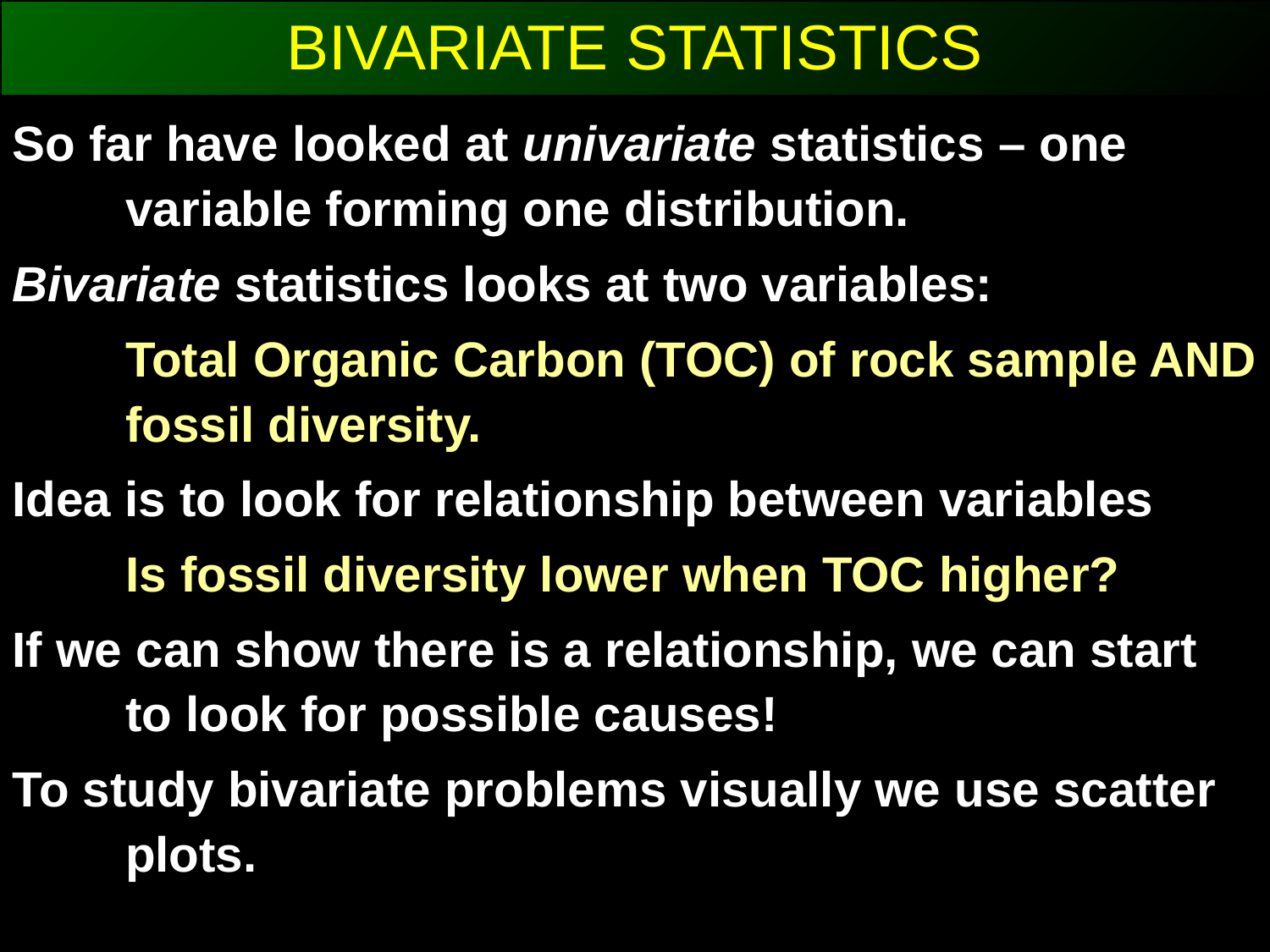

BIVARIATE STATISTICS
So far have looked at univariate statistics – one variable forming one distribution.
Bivariate statistics looks at two variables:
	Total Organic Carbon (TOC) of rock sample AND fossil diversity.
Idea is to look for relationship between variables
	Is fossil diversity lower when TOC higher?
If we can show there is a relationship, we can start to look for possible causes!
To study bivariate problems visually we use scatter plots.